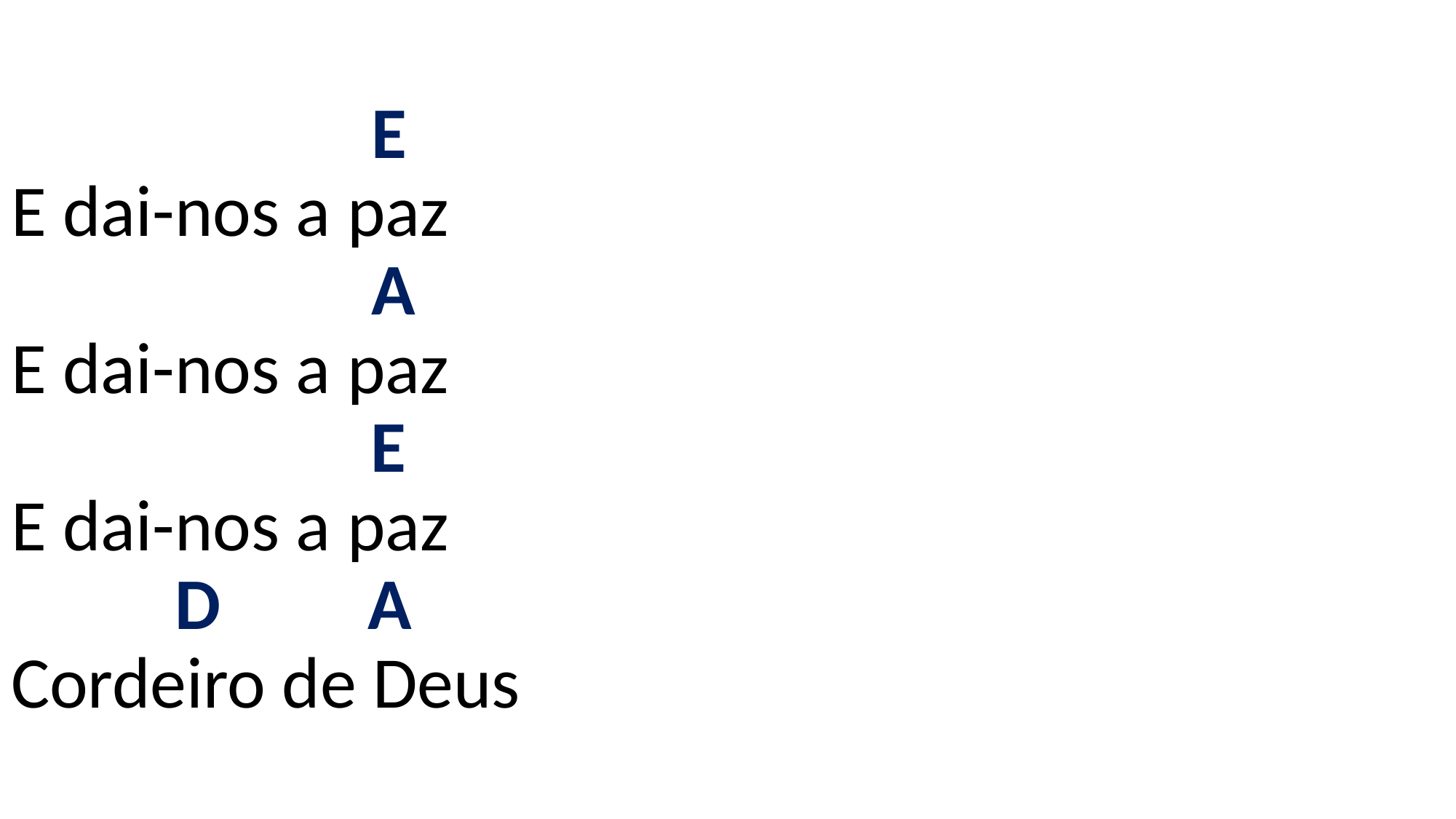

# E E dai-nos a paz A E dai-nos a paz E E dai-nos a paz D         A Cordeiro de Deus